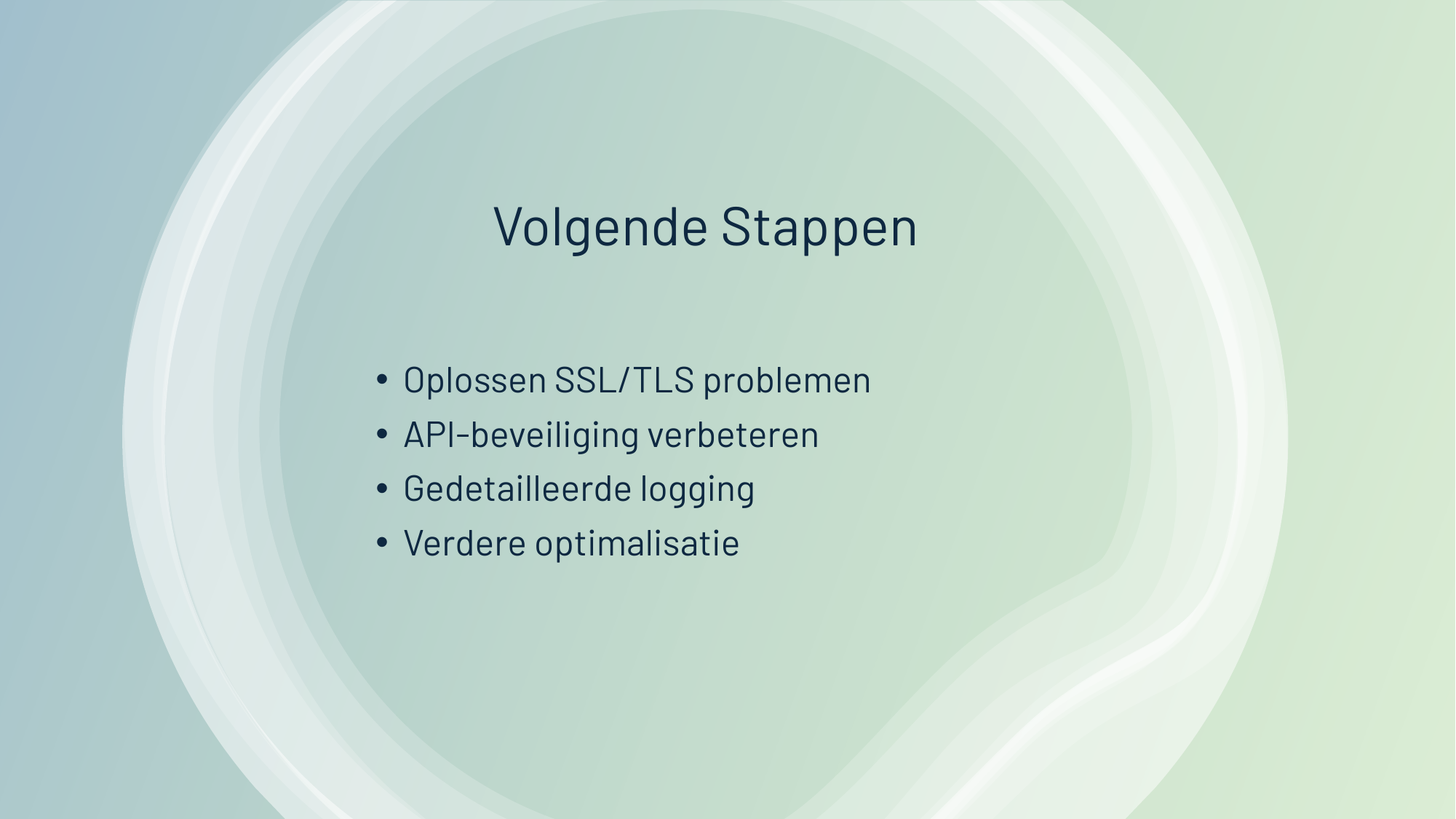

# Volgende Stappen
Oplossen SSL/TLS problemen
API-beveiliging verbeteren
Gedetailleerde logging
Verdere optimalisatie